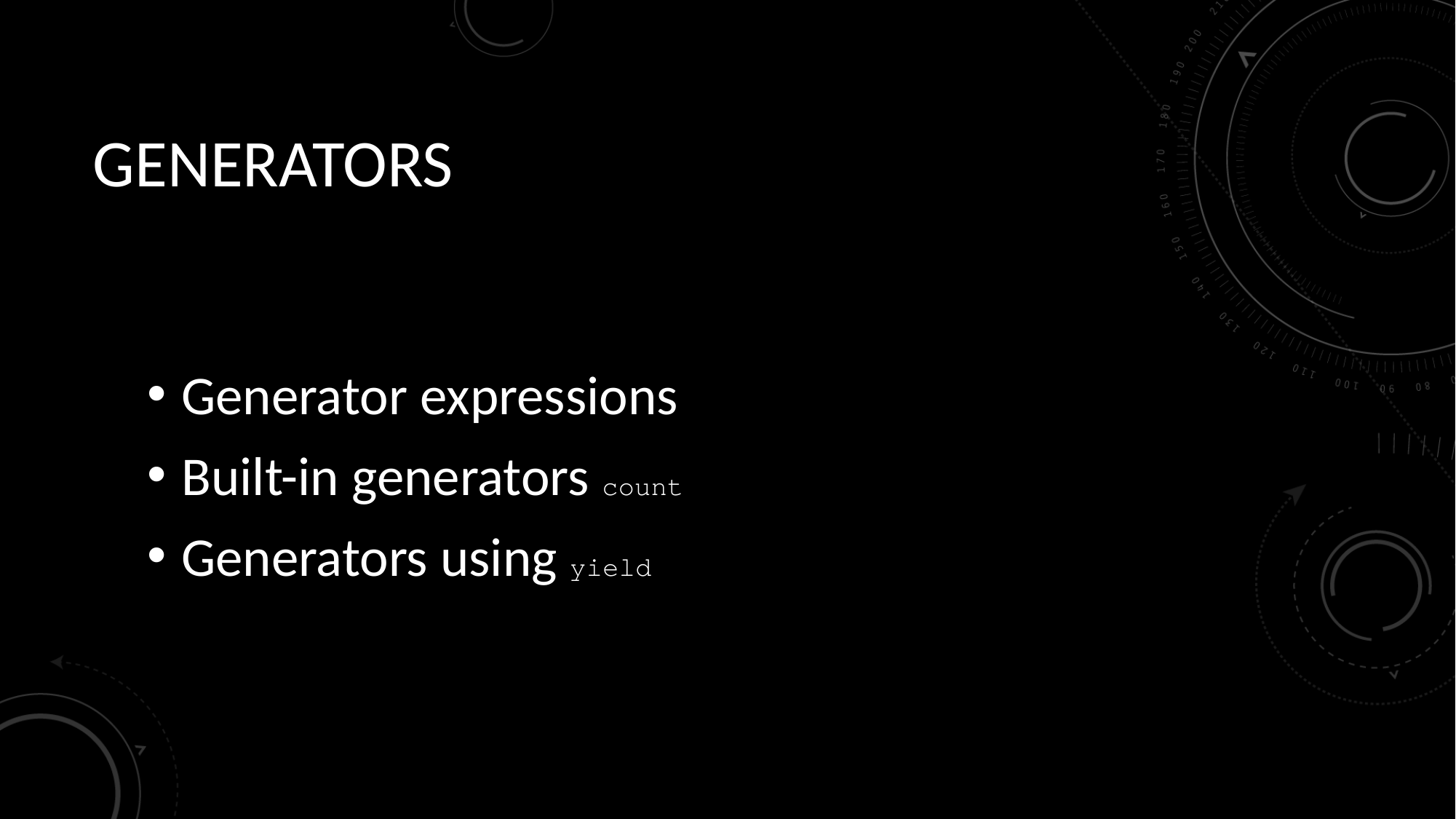

# Generators
Generator expressions
Built-in generators count
Generators using yield